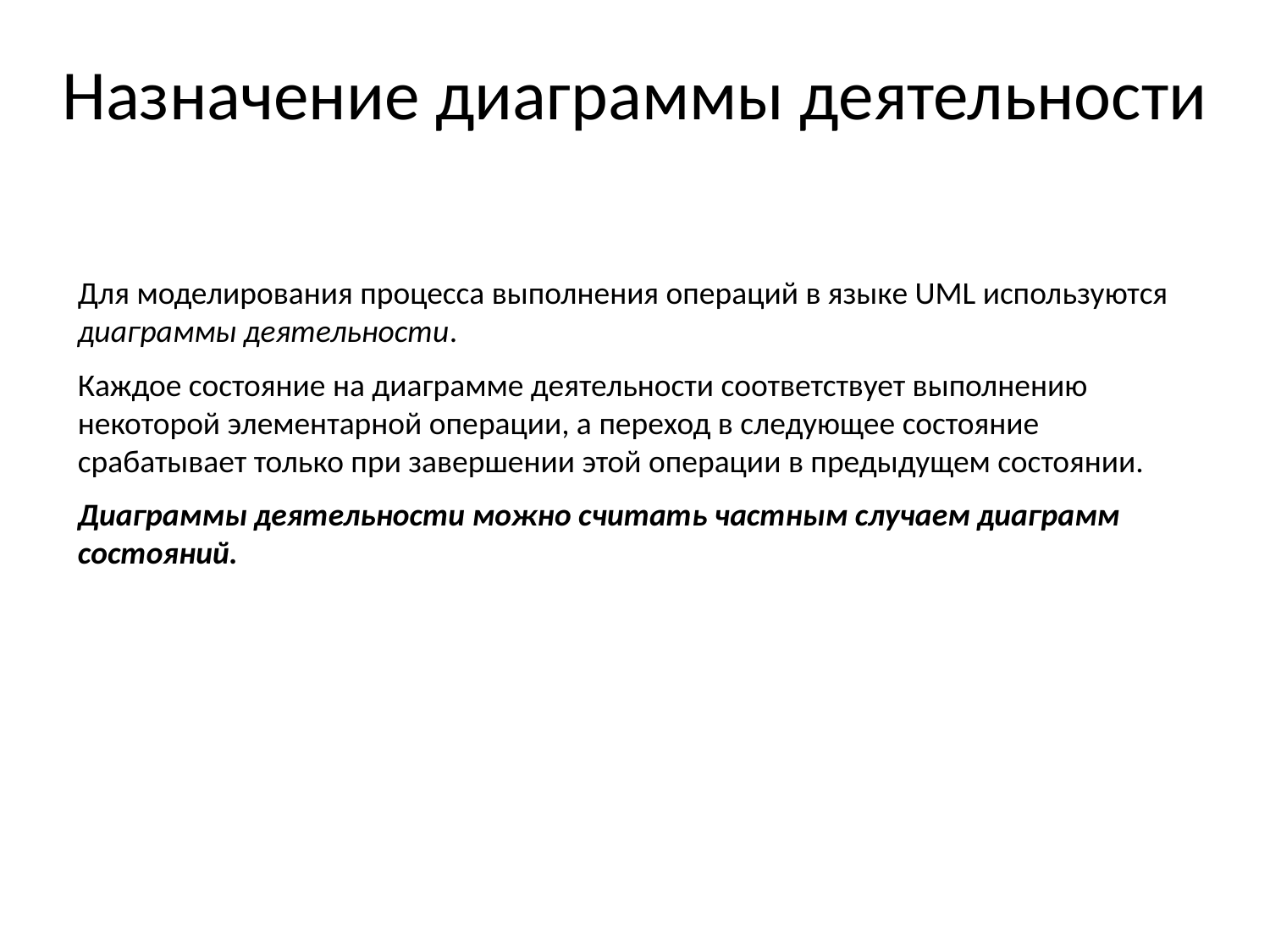

# Назначение диаграммы деятельности
Для моделирования процесса выполнения операций в языке UML используются диаграммы деятельности.
Каждое состояние на диаграмме деятельности соответствует выполнению некоторой элементарной операции, а переход в следующее состояние срабатывает только при завершении этой операции в предыдущем состоянии.
Диаграммы деятельности можно считать частным случаем диаграмм состояний.